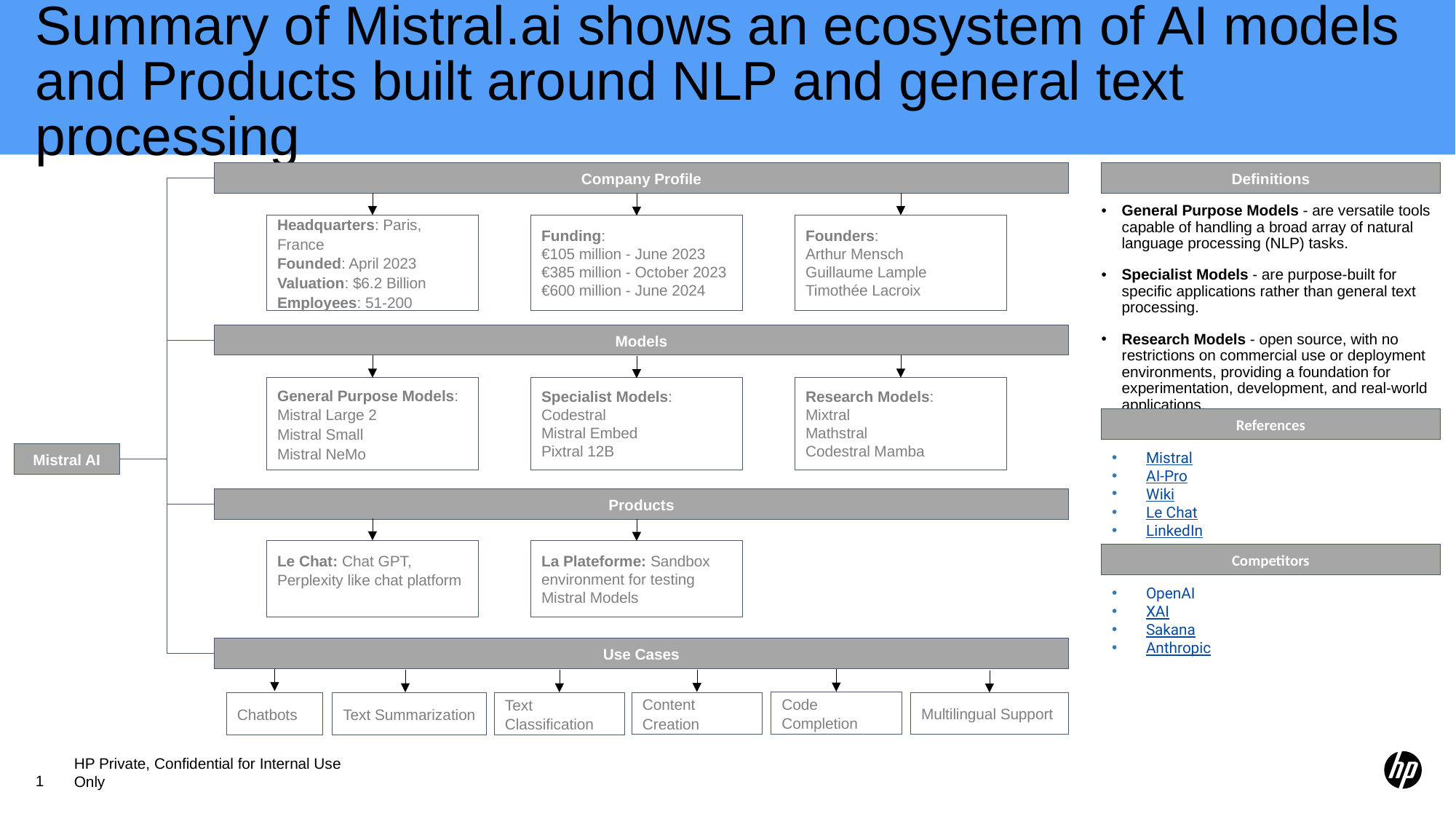

# Summary of Mistral.ai shows an ecosystem of AI models and Products built around NLP and general text processing
Company Profile
Definitions
General Purpose Models - are versatile tools capable of handling a broad array of natural language processing (NLP) tasks.
Specialist Models - are purpose-built for specific applications rather than general text processing.
Research Models - open source, with no restrictions on commercial use or deployment environments, providing a foundation for experimentation, development, and real-world applications.
Headquarters: Paris, France
Founded: April 2023
Valuation: $6.2 Billion
Employees: 51-200
Funding:
€105 million - June 2023
€385 million - October 2023
€600 million - June 2024
Founders:
Arthur Mensch
Guillaume Lample
Timothée Lacroix
Models
General Purpose Models:
Mistral Large 2
Mistral Small
Mistral NeMo
Specialist Models:
Codestral
Mistral Embed
Pixtral 12B
Research Models:
Mixtral
Mathstral
Codestral Mamba
References
Mistral
AI-Pro
Wiki
Le Chat
LinkedIn
Mistral AI
Products
Le Chat: Chat GPT, Perplexity like chat platform
La Plateforme: Sandbox environment for testing Mistral Models
Competitors
OpenAI
XAI
Sakana
Anthropic
Use Cases
Code Completion
Chatbots
Content Creation
Text Summarization
Text Classification
Multilingual Support
1
HP Private, Confidential for Internal Use Only